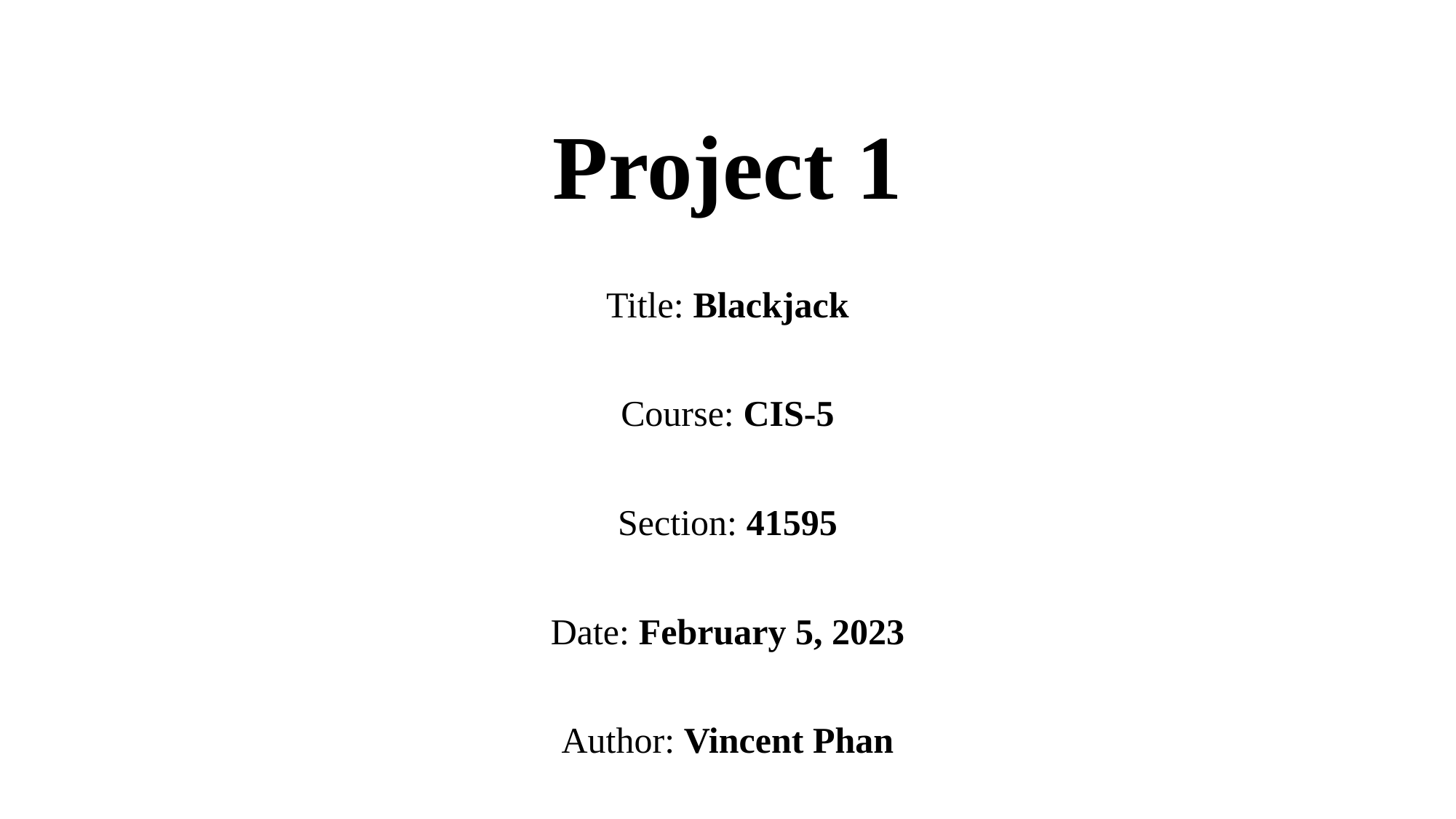

# Project 1
Title: Blackjack

Course: CIS-5

Section: 41595

Date: February 5, 2023

Author: Vincent Phan